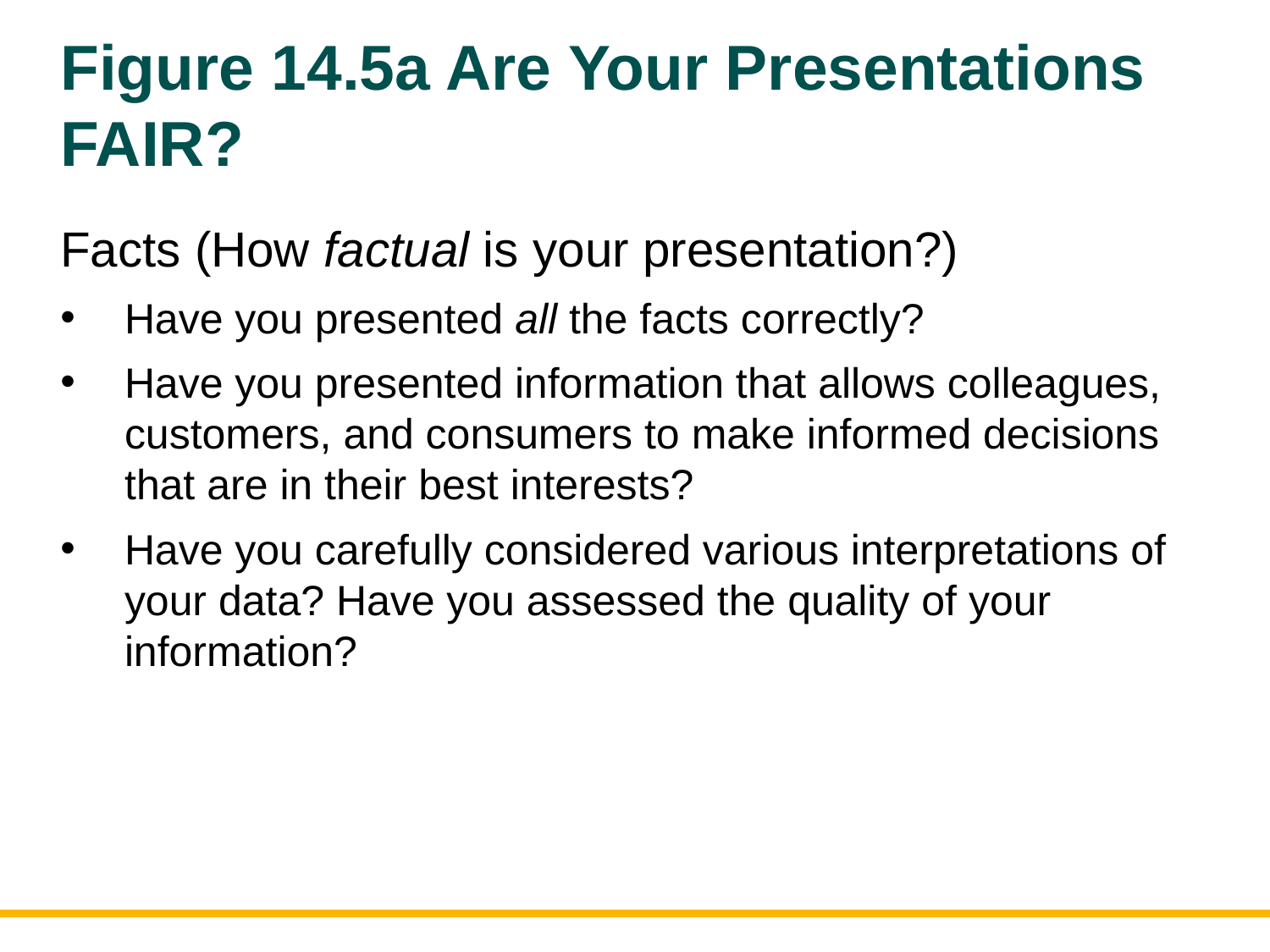

# Figure 14.5a Are Your Presentations FAIR?
Facts (How factual is your presentation?)
Have you presented all the facts correctly?
Have you presented information that allows colleagues, customers, and consumers to make informed decisions that are in their best interests?
Have you carefully considered various interpretations of your data? Have you assessed the quality of your information?